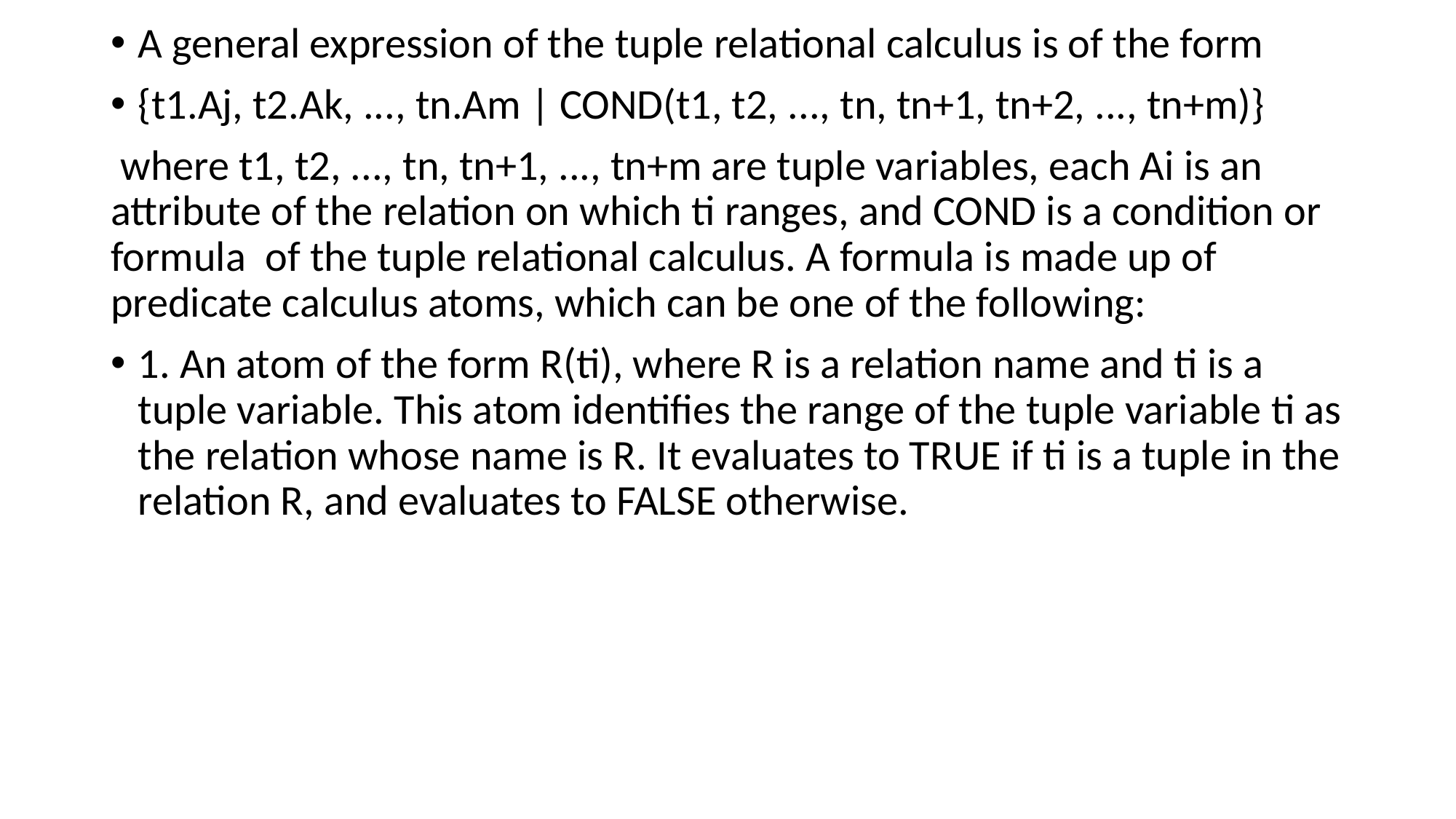

A general expression of the tuple relational calculus is of the form
{t1.Aj, t2.Ak, ..., tn.Am | COND(t1, t2, ..., tn, tn+1, tn+2, ..., tn+m)}
 where t1, t2, ..., tn, tn+1, ..., tn+m are tuple variables, each Ai is an attribute of the relation on which ti ranges, and COND is a condition or formula  of the tuple relational calculus. A formula is made up of predicate calculus atoms, which can be one of the following:
1. An atom of the form R(ti), where R is a relation name and ti is a tuple variable. This atom identifies the range of the tuple variable ti as the relation whose name is R. It evaluates to TRUE if ti is a tuple in the relation R, and evaluates to FALSE otherwise.